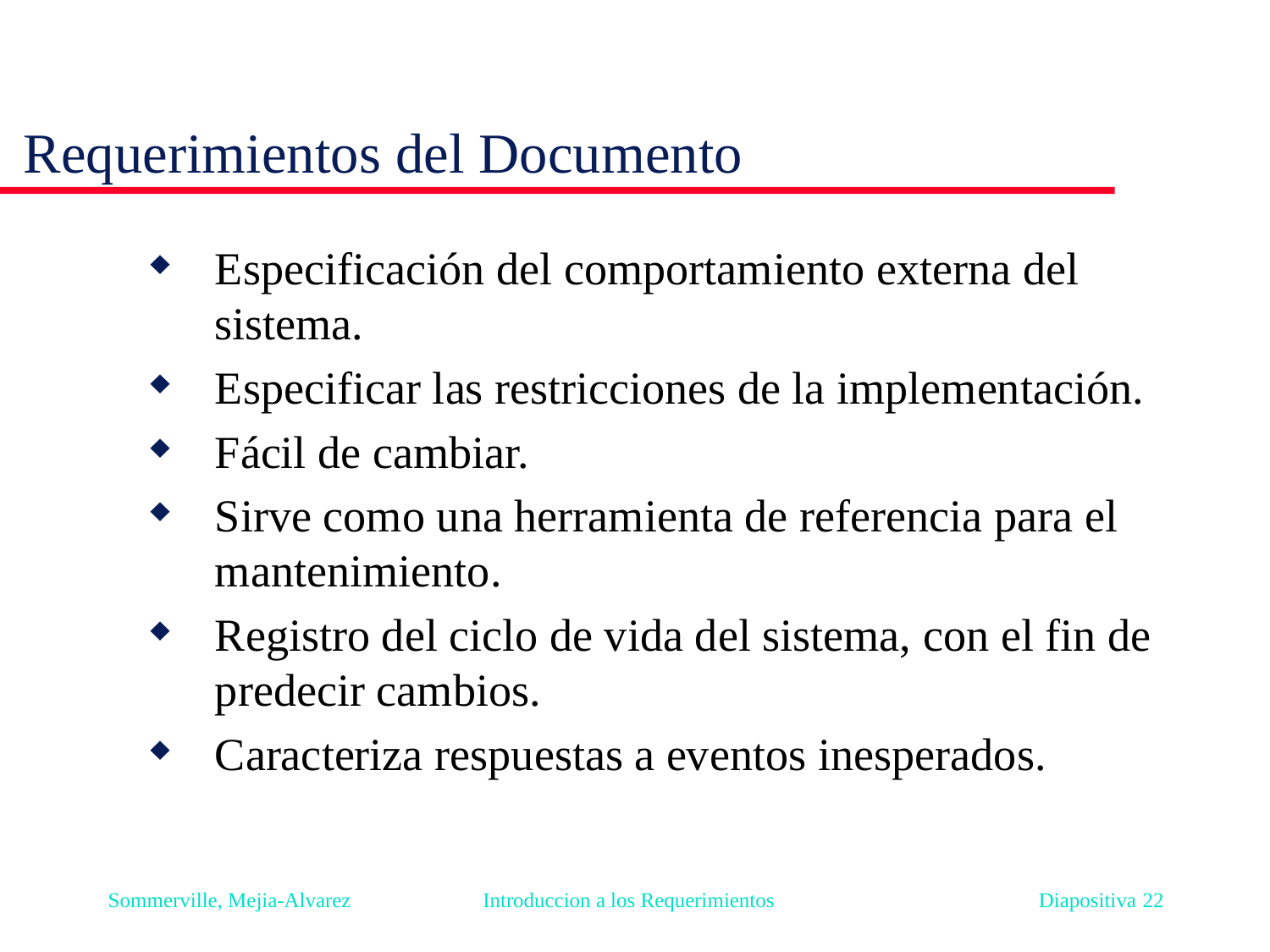

# Requerimientos del Documento
Especificación del comportamiento externa del sistema.
Especificar las restricciones de la implementación.
Fácil de cambiar.
Sirve como una herramienta de referencia para el mantenimiento.
Registro del ciclo de vida del sistema, con el fin de predecir cambios.
Caracteriza respuestas a eventos inesperados.
Sommerville, Mejia-Alvarez                         Introduccion a los Requerimientos                                                  Diapositiva 22